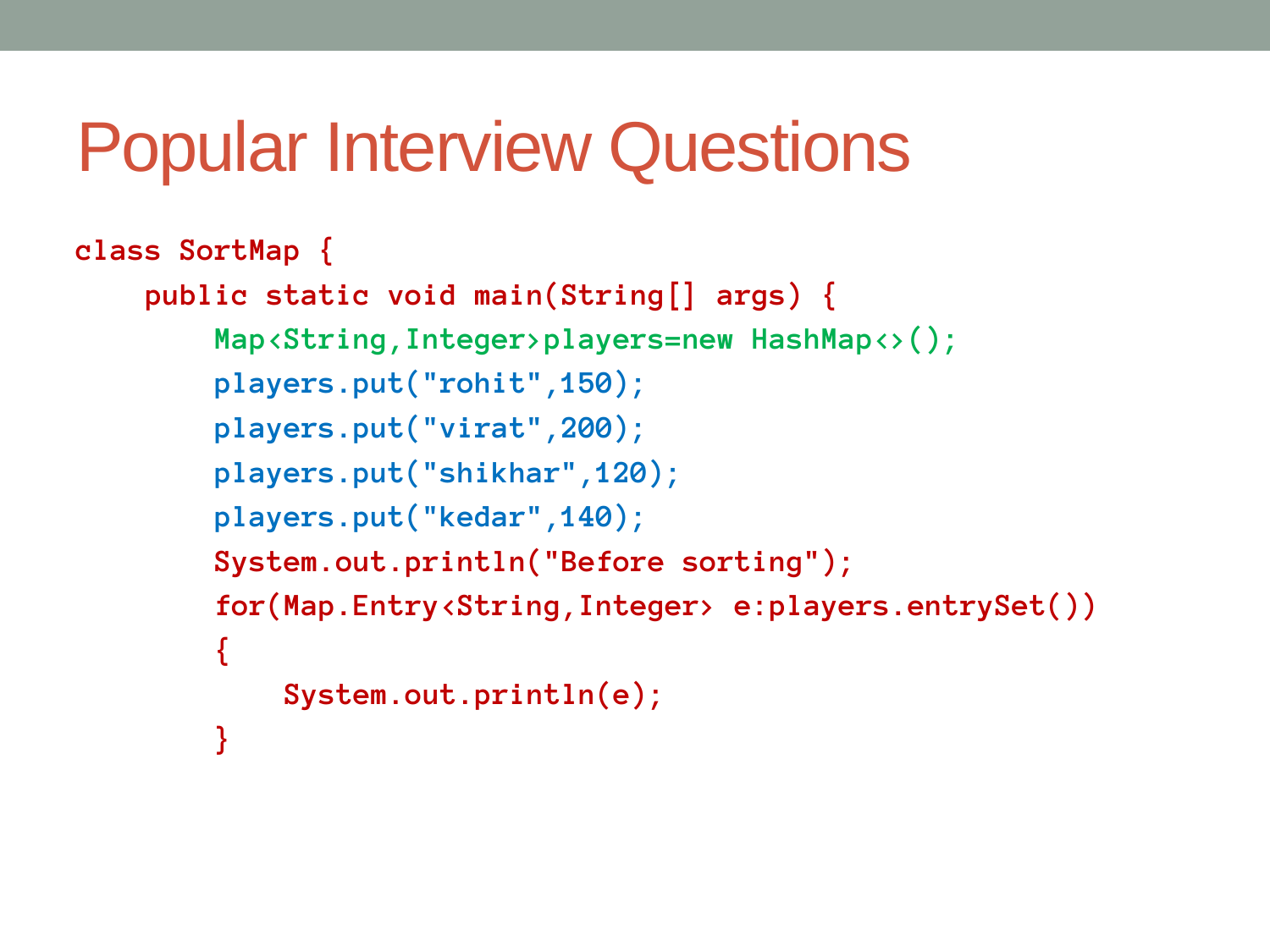

# Popular Interview Questions
class SortMap {
    public static void main(String[] args) {
        Map<String,Integer>players=new HashMap<>();
        players.put("rohit",150);
        players.put("virat",200);
        players.put("shikhar",120);
        players.put("kedar",140);
        System.out.println("Before sorting");
        for(Map.Entry<String,Integer> e:players.entrySet())
        {
            System.out.println(e);
        }